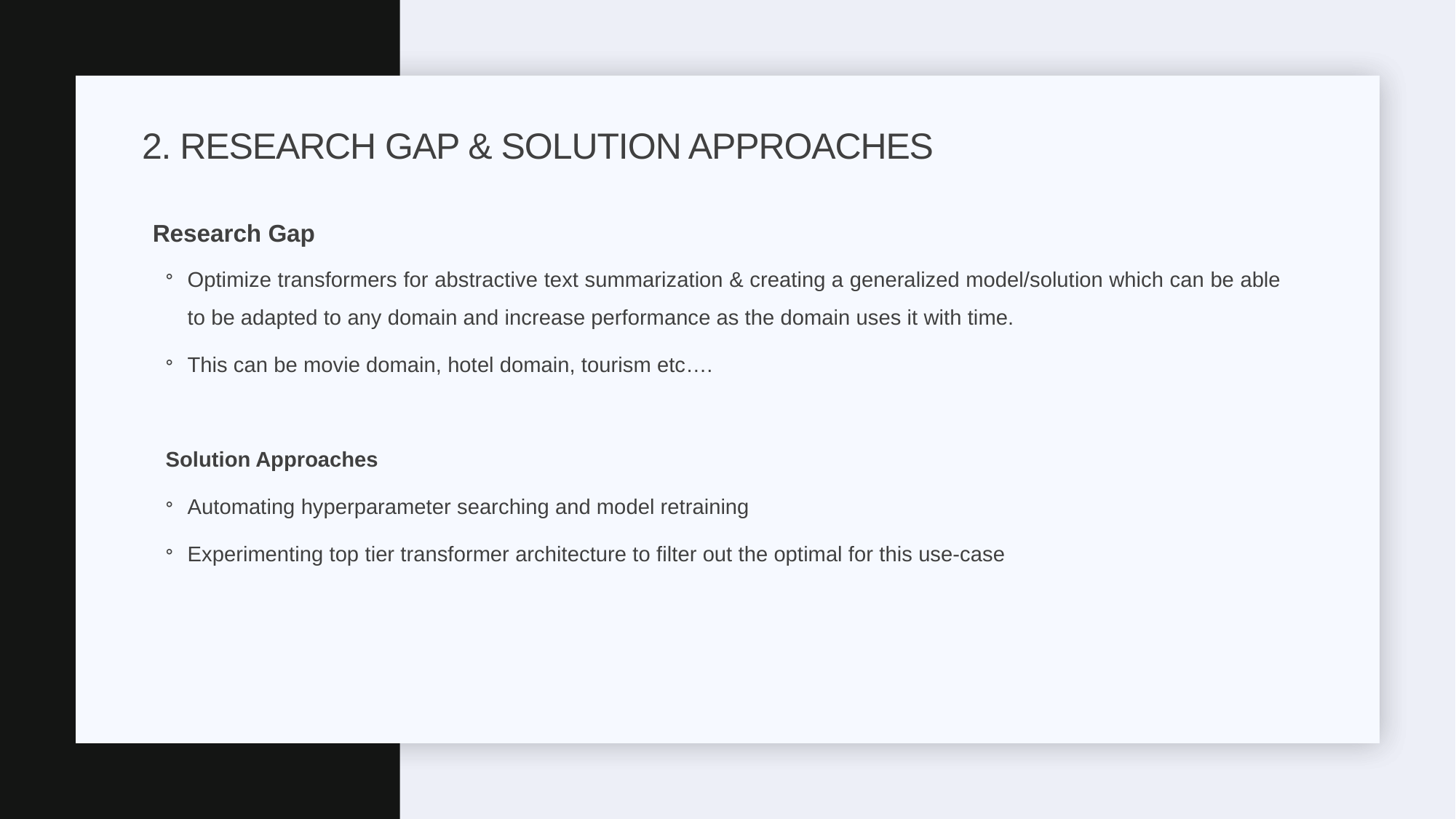

# 2. Research Gap & Solution Approaches
Research Gap
Optimize transformers for abstractive text summarization & creating a generalized model/solution which can be able to be adapted to any domain and increase performance as the domain uses it with time.
This can be movie domain, hotel domain, tourism etc….

Solution Approaches
Automating hyperparameter searching and model retraining
Experimenting top tier transformer architecture to filter out the optimal for this use-case